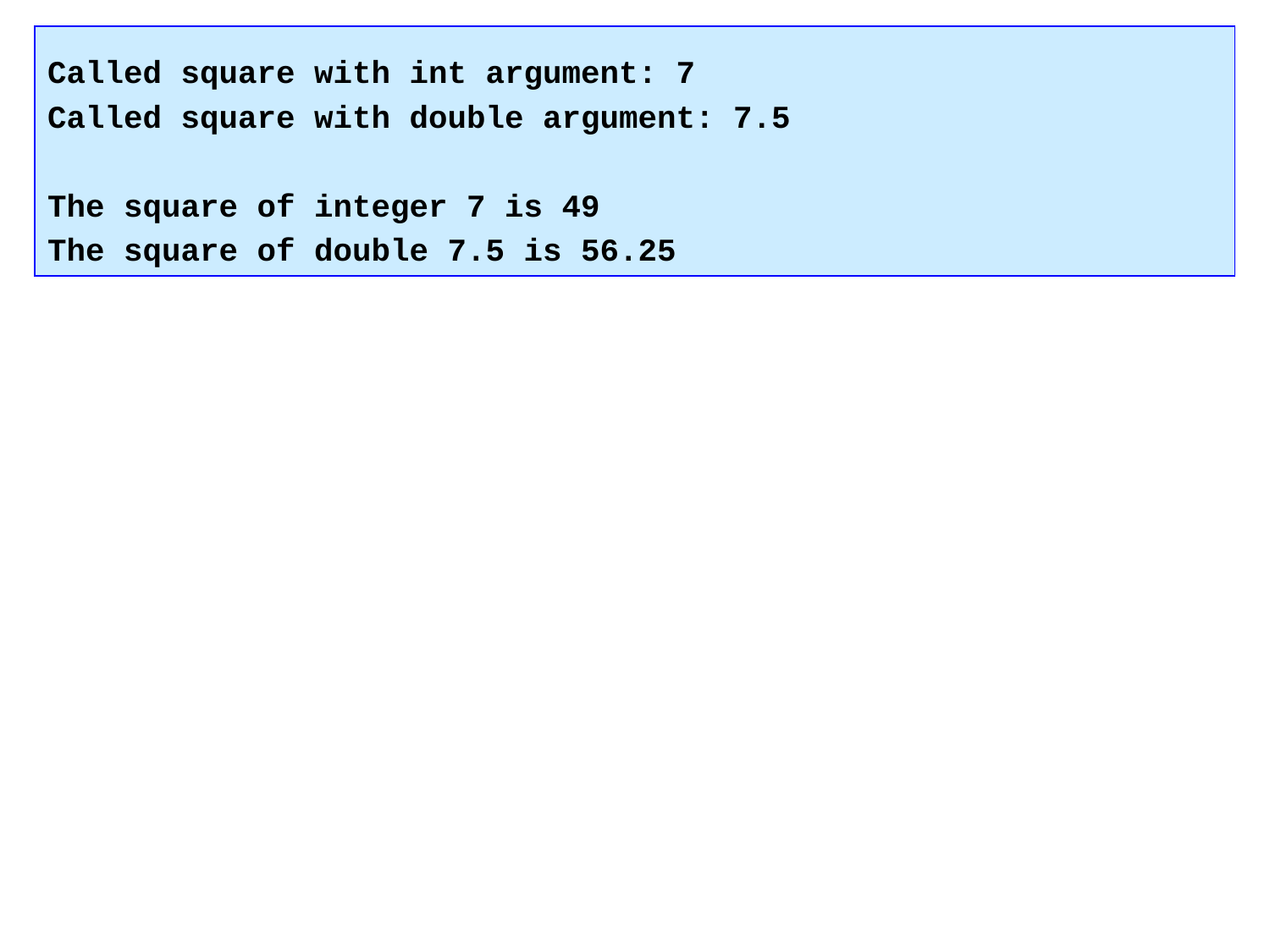

Called square with int argument: 7
Called square with double argument: 7.5

The square of integer 7 is 49
The square of double 7.5 is 56.25